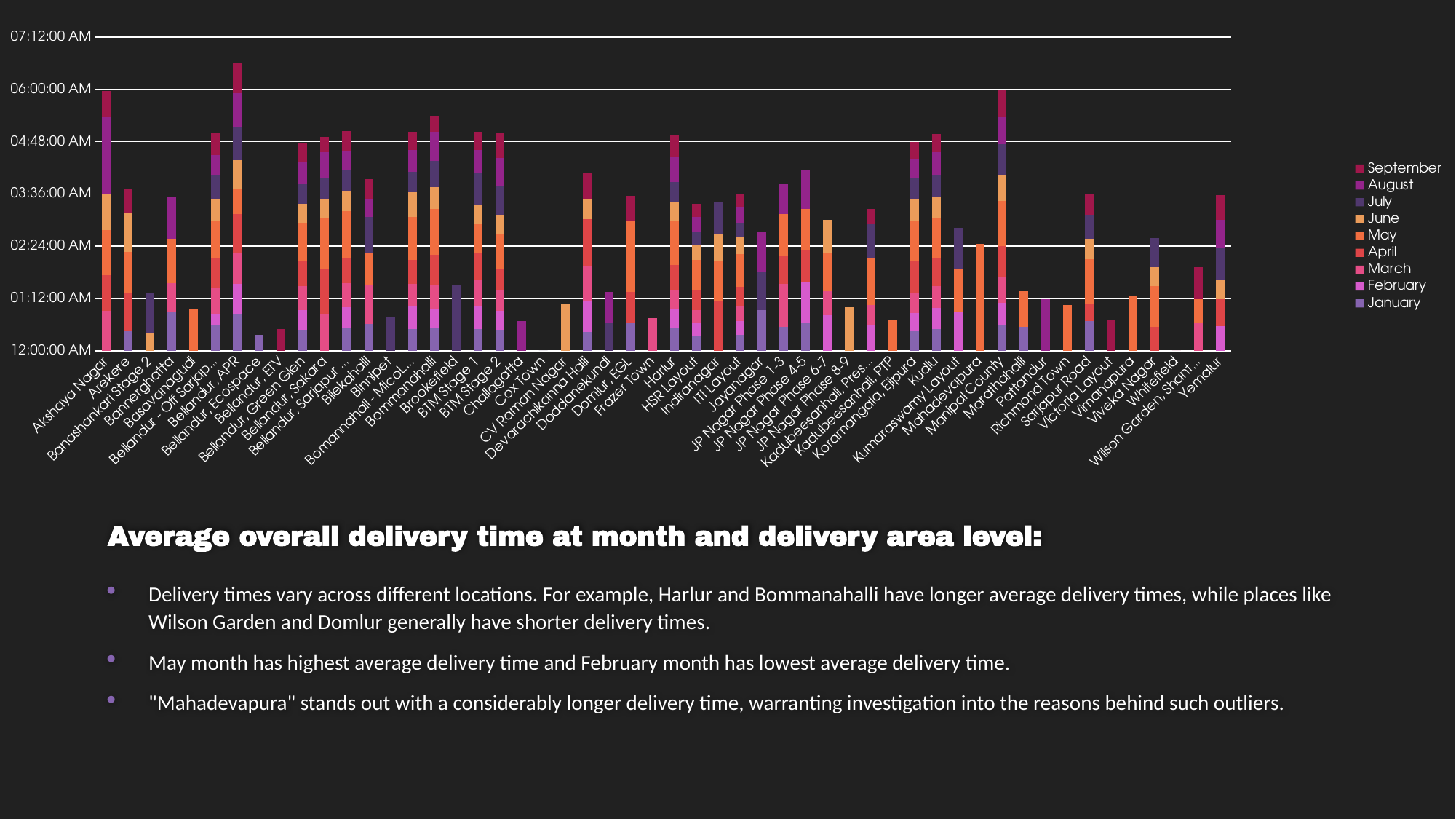

### Chart

| Category | January | February | March | April | May | June | July | August | September |
|---|---|---|---|---|---|---|---|---|---|
| Akshaya Nagar | None | None | 0.03814429012345679 | 0.03416898148148148 | 0.04318865740740741 | 0.03494598765432099 | None | 0.07265046296296296 | 0.02544560185185185 |
| Arekere | 0.019641203703703702 | None | None | 0.036099537037037034 | 0.03891203703703704 | 0.036932870370370366 | None | None | 0.023472222222222217 |
| Banashankari Stage 2 | None | None | None | None | None | 0.017326388888888888 | 0.03775462962962963 | None | None |
| Bannerghatta | 0.03669560185185185 | None | 0.02791666666666667 | None | 0.042118055555555554 | None | None | 0.03967592592592593 | None |
| Basavanagudi | None | None | None | None | 0.040150462962962964 | None | None | None | None |
| Bellandur - Off Sarjapur Road | 0.024508101851851854 | 0.010601851851851854 | 0.02496238425925926 | 0.028420781893004114 | 0.03584635416666667 | 0.020817901234567903 | 0.022337962962962962 | 0.019500661375661376 | 0.021165123456790124 |
| Bellandur, APR | 0.034382716049382714 | 0.029224537037037035 | 0.030252700617283954 | 0.036620370370370366 | 0.023923611111111114 | 0.028015046296296295 | 0.03172453703703703 | 0.032378472222222225 | 0.02883101851851852 |
| Bellandur, Ecospace | 0.01480324074074074 | None | None | None | None | None | None | None | None |
| Bellandur, ETV | None | None | None | None | None | None | None | None | 0.020555555555555556 |
| Bellandur, Green Glen | 0.019738136574074076 | 0.019335317460317462 | 0.02234606481481482 | 0.024829282407407408 | 0.035358072916666664 | 0.018840488215488213 | 0.01848432239057239 | 0.021578703703703704 | 0.017503682659932657 |
| Bellandur, Sakara | None | None | 0.034583333333333334 | 0.043368055555555556 | 0.04950231481481482 | 0.017974537037037035 | 0.01958333333333333 | 0.02506365740740741 | 0.014704861111111111 |
| Bellandur, Sarjapur Road | 0.022082281144781144 | 0.019766203703703702 | 0.022413194444444444 | 0.024978395061728394 | 0.04428240740740741 | 0.018473440545808968 | 0.020911044973544977 | 0.018070987654320986 | 0.018840488215488213 |
| Bilekahalli | 0.025734953703703704 | None | 0.03719907407407407 | None | 0.03054976851851852 | None | 0.03425347222222222 | 0.01681712962962963 | 0.019486882716049383 |
| Binnipet | None | None | None | None | None | None | 0.03228009259259259 | None | None |
| Bomannahali - MicoLayout | 0.020958697461506443 | 0.022143626184323858 | 0.02055266203703704 | 0.023130188378033205 | 0.04116689814814814 | 0.023606837606837607 | 0.019613247863247862 | 0.02069546999531177 | 0.01721666666666667 |
| Bommanahalli | 0.02226521164021164 | 0.017336309523809525 | 0.0234375 | 0.028333333333333332 | 0.04455751424501424 | 0.02060378086419753 | 0.02494212962962963 | 0.027300347222222222 | 0.016168981481481482 |
| Brookefield | None | None | None | None | None | None | 0.0633449074074074 | None | None |
| BTM Stage 1 | 0.020860339506172835 | 0.02173611111111111 | 0.025476466049382713 | 0.025124421296296297 | 0.027727623456790126 | 0.018049768518518517 | 0.03155092592592592 | 0.021651234567901235 | 0.01628858024691358 |
| BTM Stage 2 | 0.020086805555555556 | 0.018101851851851848 | 0.01923996913580247 | 0.02052854938271605 | 0.03369791666666667 | 0.017638888888888888 | 0.028348765432098768 | 0.02684027777777778 | 0.023386574074074074 |
| Challagatta | None | None | None | None | None | None | None | 0.028564814814814817 | None |
| Cox Town | None | None | None | None | None | None | None | None | None |
| CV Raman Nagar | None | None | None | None | None | 0.044409722222222225 | None | None | None |
| Devarachikanna Halli | 0.017731481481481483 | 0.029809027777777775 | 0.032673611111111105 | 0.04565972222222223 | None | 0.018645833333333334 | None | None | 0.025636574074074072 |
| Doddanekundi | None | None | None | None | None | None | 0.02681712962962963 | 0.029270833333333333 | None |
| Domlur, EGL | 0.02597222222222222 | None | None | 0.030271990740740738 | 0.06754050925925925 | None | None | None | 0.02442129629629629 |
| Frazer Town | None | None | 0.031122685185185187 | None | None | None | None | None | None |
| Harlur | 0.021124432215234096 | 0.01839942297369834 | 0.018831550659855263 | 0.023500080749354 | 0.0417497276688453 | 0.019243021006080708 | 0.01847911155202822 | 0.024237163299663307 | 0.02050586018174309 |
| HSR Layout | 0.013785918790030629 | 0.012301833083083085 | 0.012956697075523254 | 0.018399030540957612 | 0.029213932930665657 | 0.014784980672419972 | 0.012666715918045714 | 0.014157094985814377 | 0.012079833883246929 |
| Indiranagar | None | None | None | 0.047874228395061724 | 0.03790509259259259 | 0.026296296296296293 | 0.02957175925925926 | None | None |
| ITI Layout | 0.015424632094071248 | 0.012929159318048201 | 0.014220988538681954 | 0.0187025683721869 | 0.03092765876752456 | 0.016173801805237715 | 0.013898034142279329 | 0.01497694003527338 | 0.013200105126961013 |
| Jayanagar | 0.03894675925925926 | None | None | None | None | None | 0.036828703703703704 | 0.03747685185185185 | None |
| JP Nagar Phase 1-3 | 0.022789351851851852 | None | 0.04141203703703704 | 0.02684027777777778 | 0.039872685185185185 | None | None | 0.028692129629629633 | None |
| JP Nagar Phase 4-5 | 0.026226851851851852 | 0.0390162037037037 | None | 0.03158564814814815 | 0.03884645061728395 | None | None | 0.036597222222222225 | None |
| JP Nagar Phase 6-7 | None | 0.0341087962962963 | 0.022488425925925926 | None | 0.0373533950617284 | 0.031226851851851853 | None | None | None |
| JP Nagar Phase 8-9 | None | None | None | None | None | 0.04130787037037037 | None | None | None |
| Kadubeesanhali, Prestige | None | 0.02487268518518519 | 0.019114583333333334 | None | 0.04412037037037037 | None | 0.03273148148148148 | None | 0.014583333333333332 |
| Kadubeesanhali, PTP | None | None | None | None | 0.02957175925925926 | None | None | None | None |
| Koramangala, Ejipura | 0.0185787037037037 | 0.017781635802469133 | 0.0182260101010101 | 0.031063793572984753 | 0.03778970258136925 | 0.021463844797178132 | 0.0196195987654321 | 0.019244791666666664 | 0.015838099128540305 |
| Kudlu | 0.020394781144781146 | 0.020161265432098768 | 0.021382307552650692 | 0.02620518124507486 | 0.038375029677113016 | 0.020827083333333326 | 0.02030031676413255 | 0.022334747942386834 | 0.017621527777777778 |
| Kumaraswamy Layout | None | 0.037245370370370366 | None | None | 0.04057291666666667 | None | 0.03996527777777777 | None | None |
| Mahadevapura | None | None | None | None | 0.10185185185185186 | None | None | None | None |
| Manipal County | 0.02415605709876543 | 0.021361882716049385 | 0.02440972222222222 | 0.030043402777777777 | 0.04333994708994709 | 0.024252214170692427 | 0.02995866402116402 | 0.02582175925925926 | 0.026365740740740738 |
| Marathahalli | 0.022650462962962966 | None | None | None | 0.034583333333333334 | None | None | None | None |
| Pattandur | None | None | None | None | None | None | None | 0.04943287037037037 | None |
| Richmond Town | None | None | None | None | 0.04402199074074074 | None | None | None | None |
| Sarjapur Road | 0.028622685185185185 | None | None | 0.016574074074074074 | 0.042640817901234564 | 0.019484953703703702 | 0.022803819444444446 | None | 0.019415509259259257 |
| Victoria Layout | None | None | None | None | None | None | None | None | 0.029386574074074075 |
| Vimanapura | None | None | None | None | 0.052418981481481476 | None | None | None | None |
| Viveka Nagar | None | None | None | 0.022523148148148143 | 0.03897762345679012 | 0.01835648148148148 | 0.028067129629629626 | None | None |
| Whitefield | None | None | None | None | None | None | None | None | None |
| Wilson Garden, Shantinagar | None | None | 0.026122685185185183 | None | 0.023368055555555555 | None | None | None | 0.030283564814814815 |
| Yemalur | None | 0.023414351851851853 | None | 0.025937500000000002 | None | 0.01894675925925926 | 0.02943287037037037 | 0.02708333333333333 | 0.024085648148148148 |
# Average overall delivery time at month and delivery area level:
Delivery times vary across different locations. For example, Harlur and Bommanahalli have longer average delivery times, while places like Wilson Garden and Domlur generally have shorter delivery times.
May month has highest average delivery time and February month has lowest average delivery time.
"Mahadevapura" stands out with a considerably longer delivery time, warranting investigation into the reasons behind such outliers.